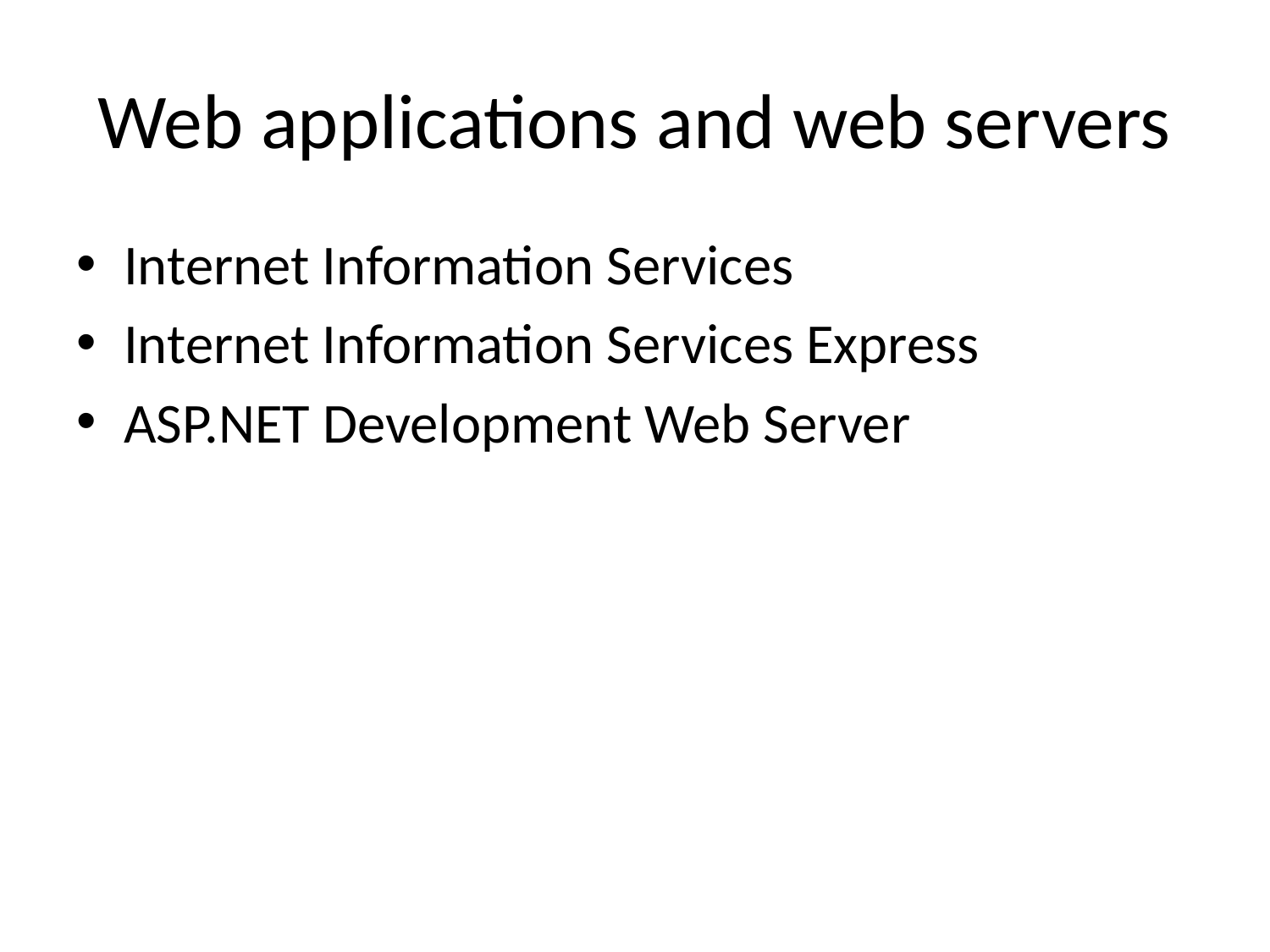

# Web applications and web servers
Internet Information Services
Internet Information Services Express
ASP.NET Development Web Server